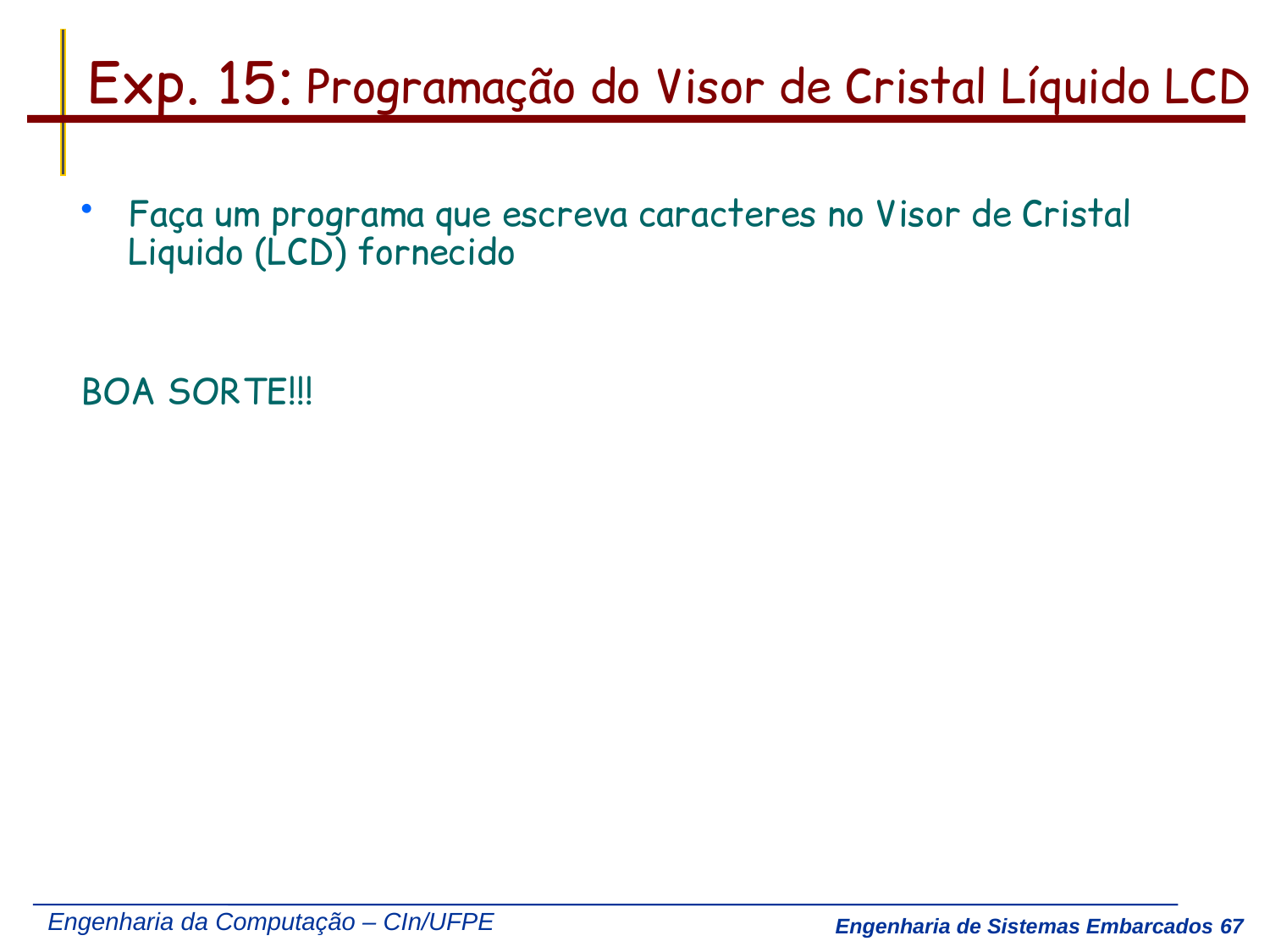

# Exp. 15: Programação do Visor de Cristal Líquido LCD
Faça um programa que escreva caracteres no Visor de Cristal Liquido (LCD) fornecido

BOA SORTE!!!